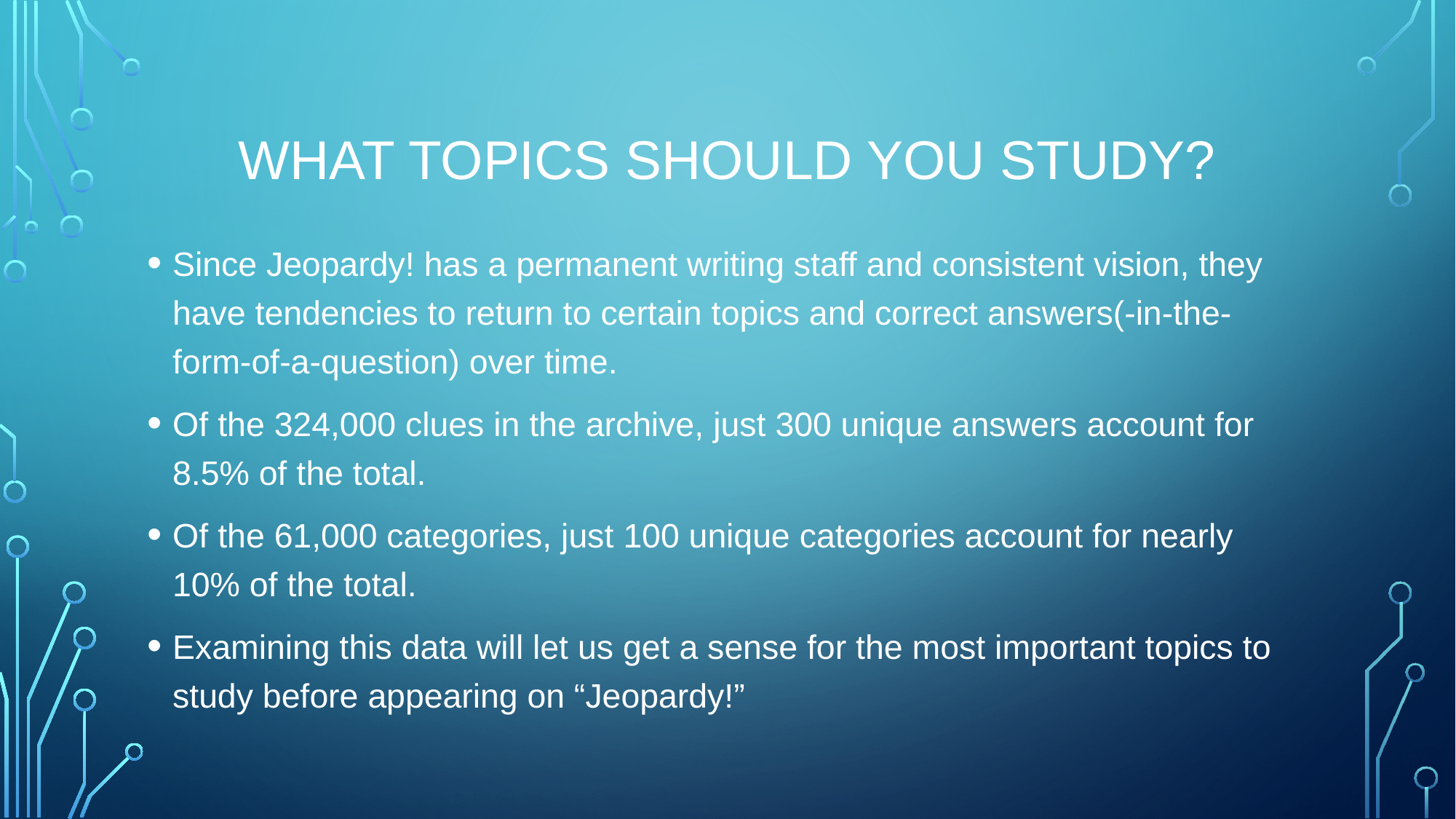

# What Topics Should You Study?
Since Jeopardy! has a permanent writing staff and consistent vision, they have tendencies to return to certain topics and correct answers(-in-the-form-of-a-question) over time.
Of the 324,000 clues in the archive, just 300 unique answers account for 8.5% of the total.
Of the 61,000 categories, just 100 unique categories account for nearly 10% of the total.
Examining this data will let us get a sense for the most important topics to study before appearing on “Jeopardy!”